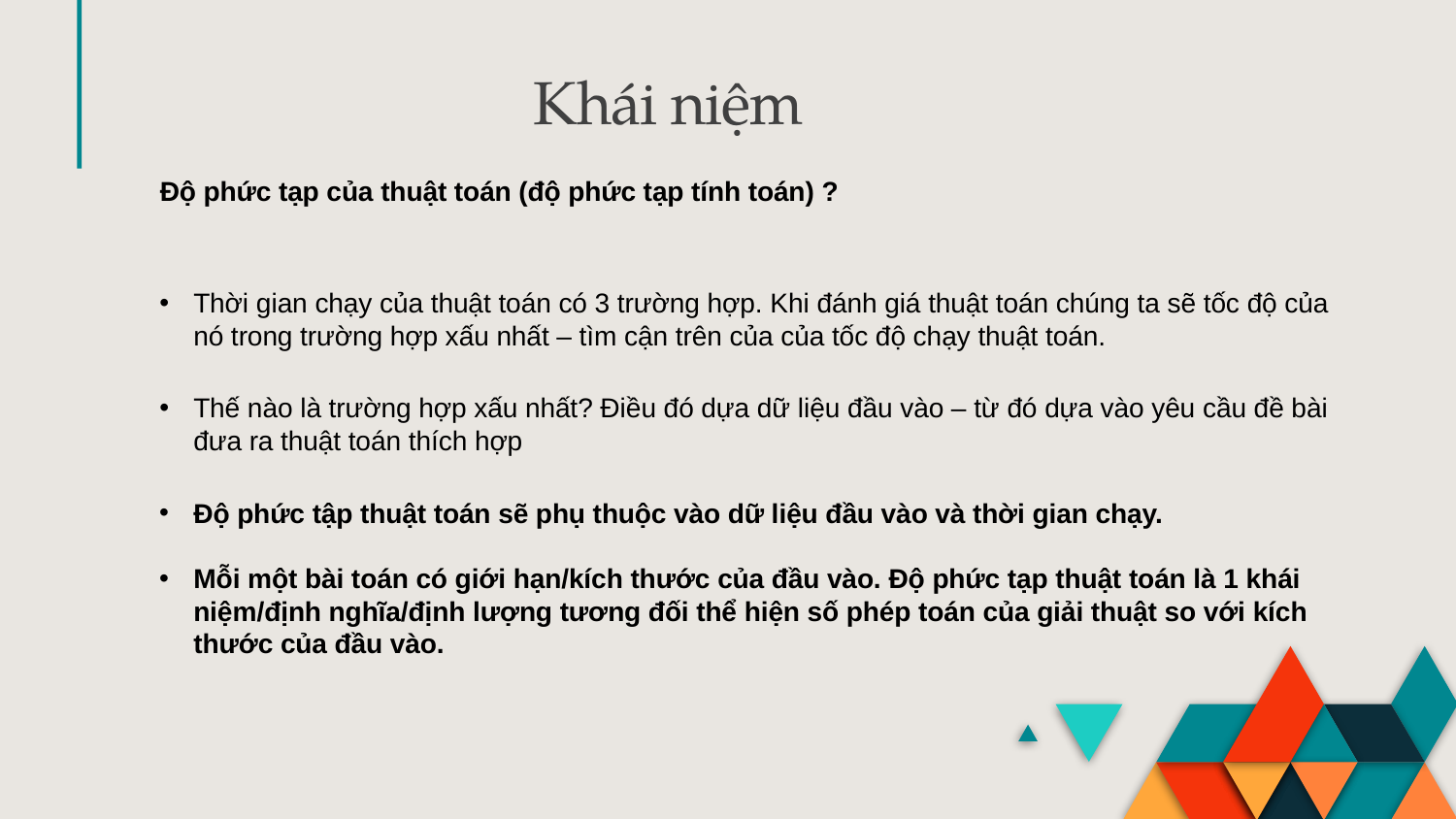

Khái niệm
Độ phức tạp của thuật toán (độ phức tạp tính toán) ?
Thời gian chạy của thuật toán có 3 trường hợp. Khi đánh giá thuật toán chúng ta sẽ tốc độ của nó trong trường hợp xấu nhất – tìm cận trên của của tốc độ chạy thuật toán.
Thế nào là trường hợp xấu nhất? Điều đó dựa dữ liệu đầu vào – từ đó dựa vào yêu cầu đề bài đưa ra thuật toán thích hợp
Độ phức tập thuật toán sẽ phụ thuộc vào dữ liệu đầu vào và thời gian chạy.

Mỗi một bài toán có giới hạn/kích thước của đầu vào. Độ phức tạp thuật toán là 1 khái niệm/định nghĩa/định lượng tương đối thể hiện số phép toán của giải thuật so với kích thước của đầu vào.